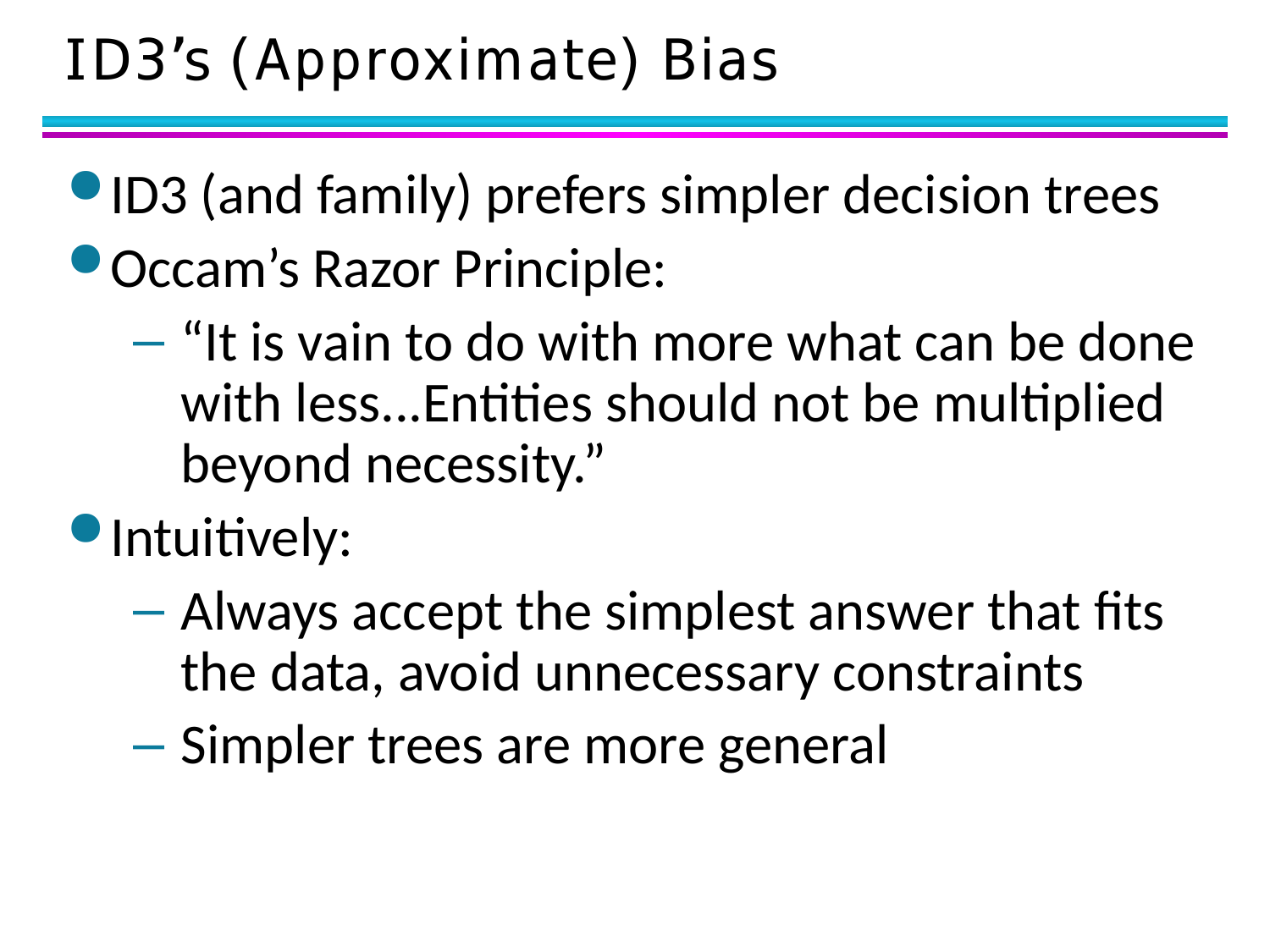

# ID3’s (Approximate) Bias
ID3 (and family) prefers simpler decision trees
Occam’s Razor Principle:
“It is vain to do with more what can be done with less...Entities should not be multiplied beyond necessity.”
Intuitively:
Always accept the simplest answer that fits the data, avoid unnecessary constraints
Simpler trees are more general